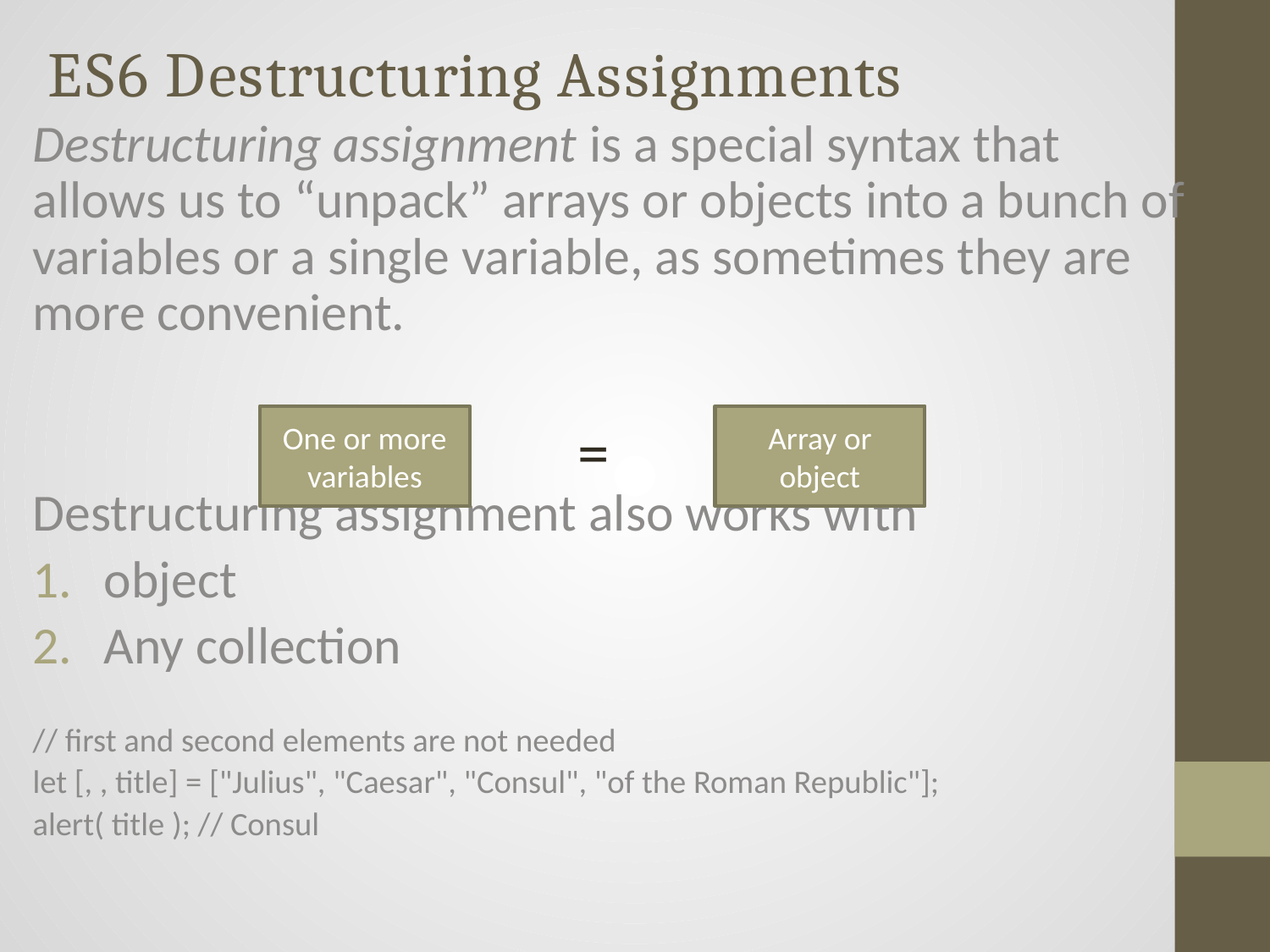

# ES6 Destructuring Assignments
Destructuring assignment is a special syntax that allows us to “unpack” arrays or objects into a bunch of variables or a single variable, as sometimes they are more convenient.

Destructuring assignment also works with
object
Any collection

// first and second elements are not needed
let [, , title] = ["Julius", "Caesar", "Consul", "of the Roman Republic"];
alert( title ); // Consul
=
One or more variables
Array or object